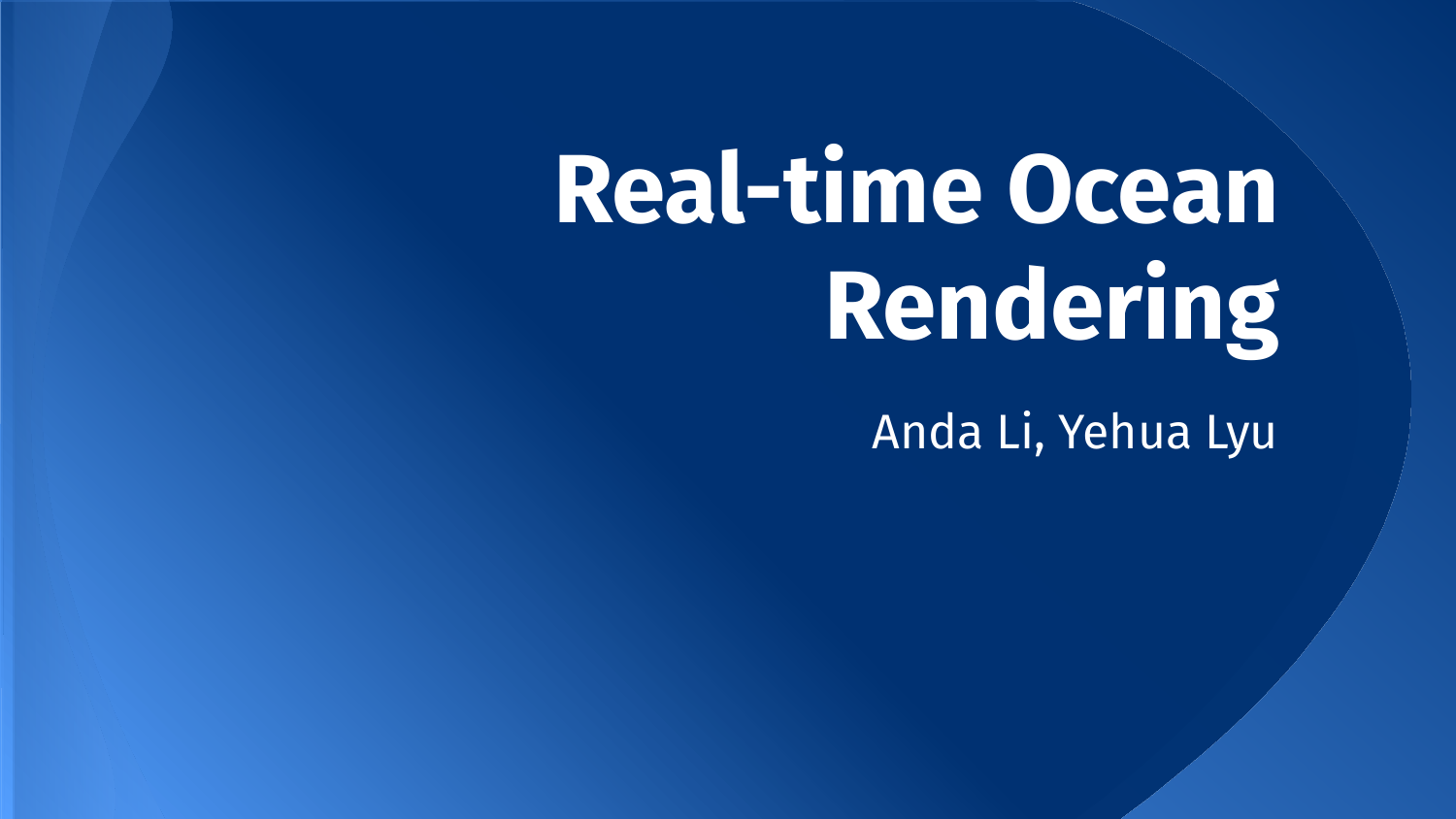

# Real-time Ocean Rendering
Anda Li, Yehua Lyu